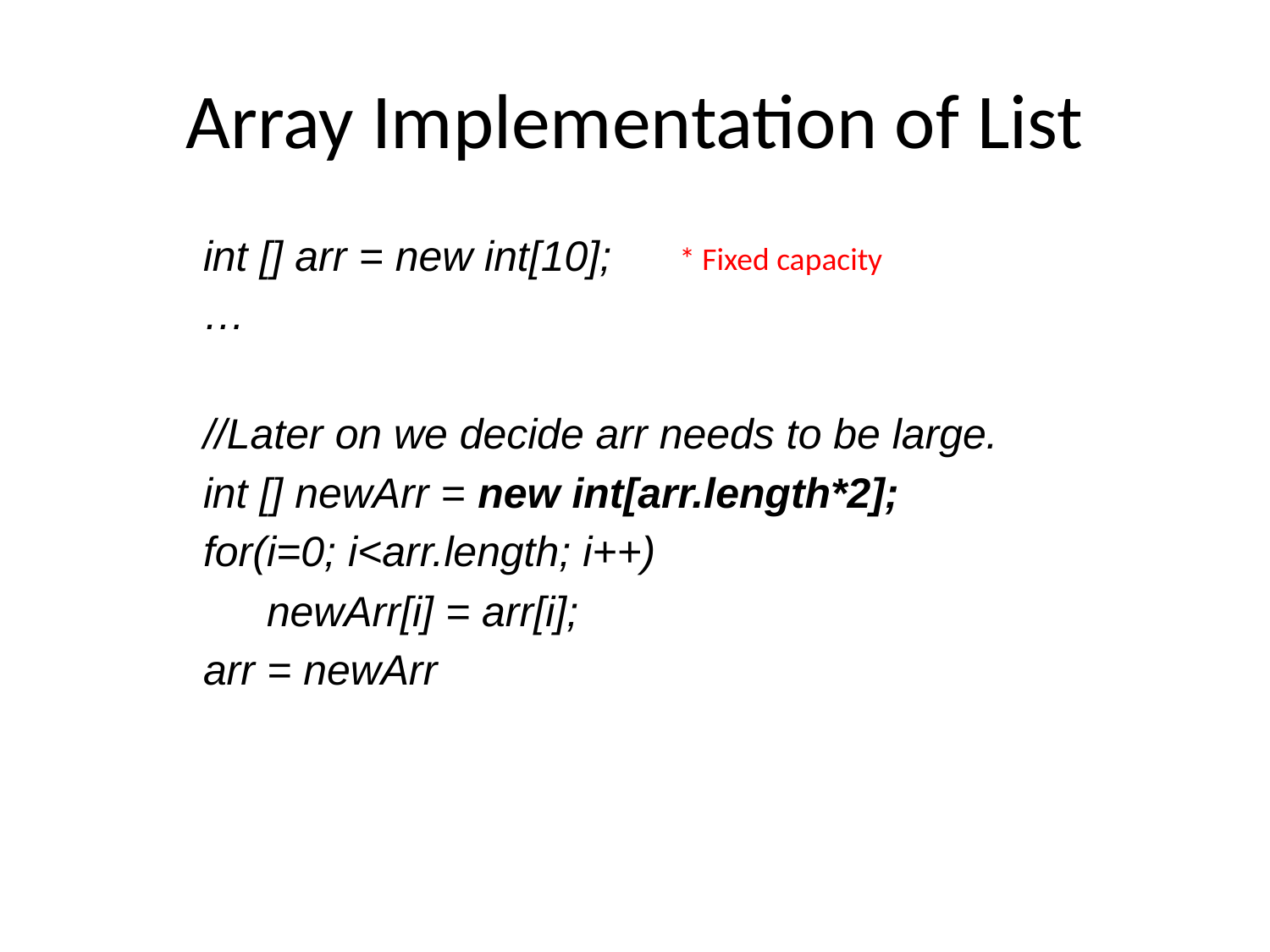

# Array Implementation of List
int [] arr = new int[10];
…

//Later on we decide arr needs to be large.
int [] newArr = new int[arr.length*2];
for(i=0; i<arr.length; i++)
newArr[i] = arr[i];
arr = newArr
* Fixed capacity